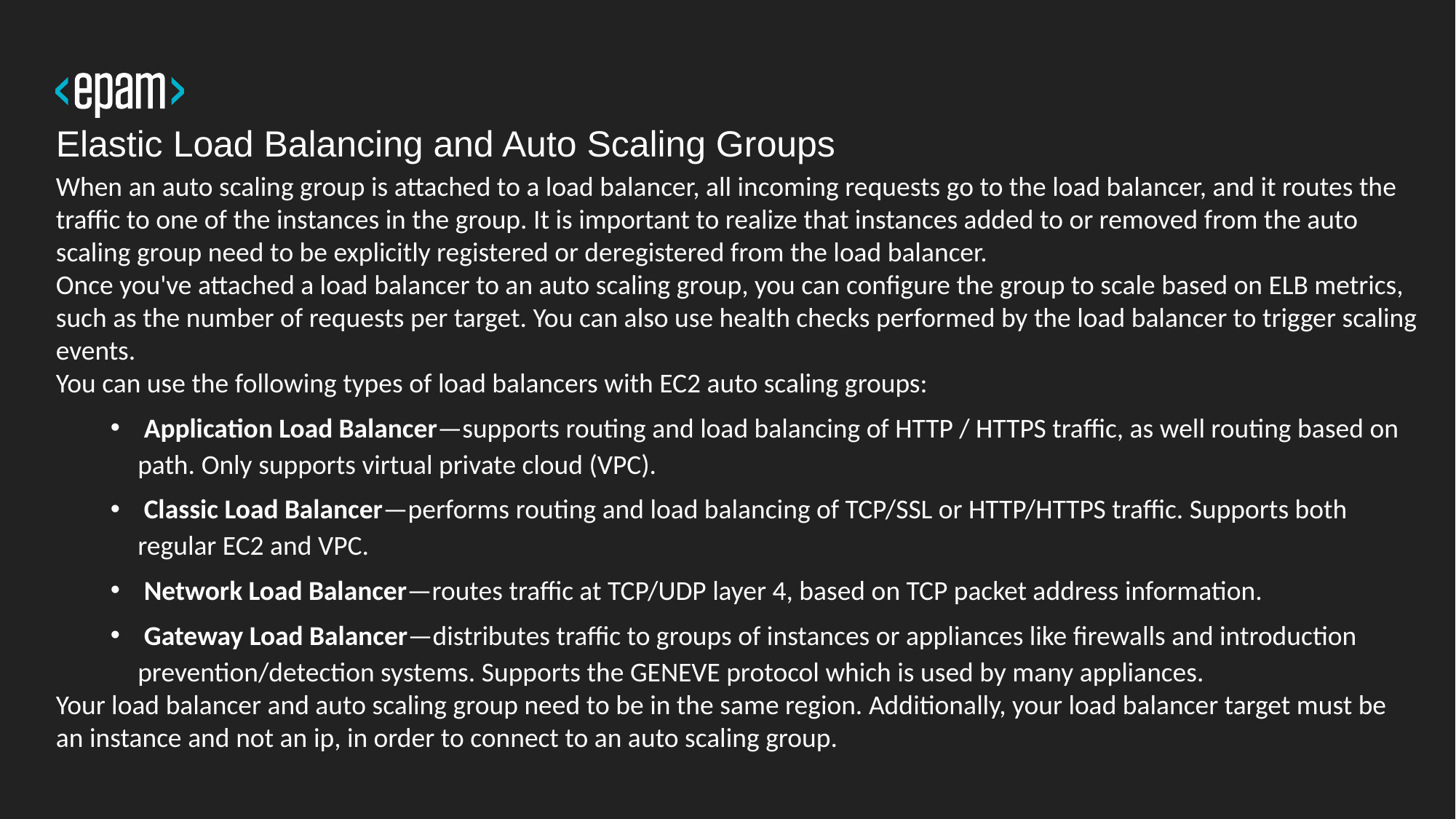

# Elastic Load Balancing and Auto Scaling Groups
When an auto scaling group is attached to a load balancer, all incoming requests go to the load balancer, and it routes the traffic to one of the instances in the group. It is important to realize that instances added to or removed from the auto scaling group need to be explicitly registered or deregistered from the load balancer.
Once you've attached a load balancer to an auto scaling group, you can configure the group to scale based on ELB metrics, such as the number of requests per target. You can also use health checks performed by the load balancer to trigger scaling events.
You can use the following types of load balancers with EC2 auto scaling groups:
 Application Load Balancer—supports routing and load balancing of HTTP / HTTPS traffic, as well routing based on path. Only supports virtual private cloud (VPC).
 Classic Load Balancer—performs routing and load balancing of TCP/SSL or HTTP/HTTPS traffic. Supports both regular EC2 and VPC.
 Network Load Balancer—routes traffic at TCP/UDP layer 4, based on TCP packet address information.
 Gateway Load Balancer—distributes traffic to groups of instances or appliances like firewalls and introduction prevention/detection systems. Supports the GENEVE protocol which is used by many appliances.
Your load balancer and auto scaling group need to be in the same region. Additionally, your load balancer target must be an instance and not an ip, in order to connect to an auto scaling group.